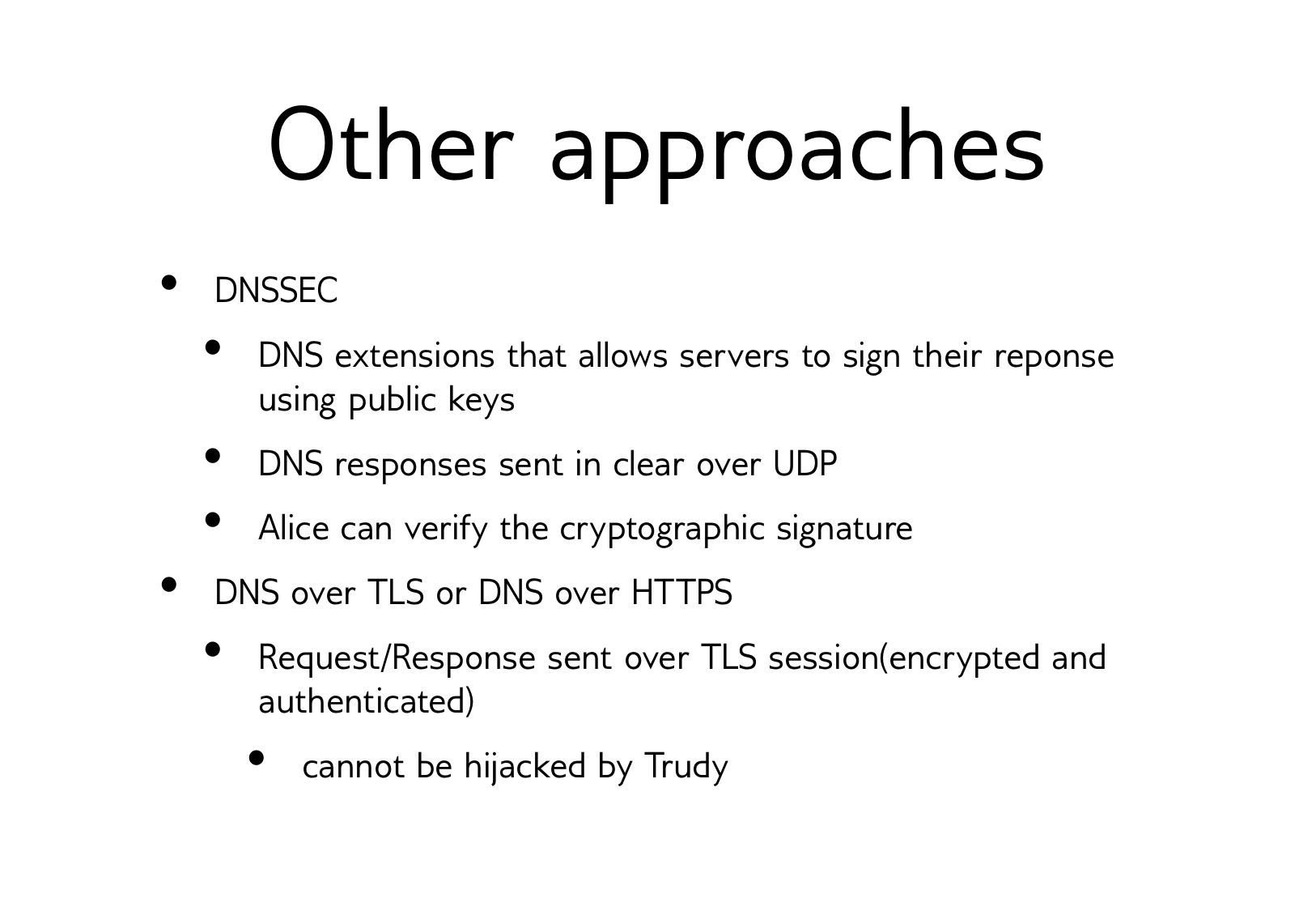

# Other approaches
DNSSEC
DNS extensions that allows servers to sign their reponse using public keys
DNS responses sent in clear over UDP
Alice can verify the cryptographic signature
DNS over TLS or DNS over HTTPS
Request/Response sent over TLS session(encrypted and authenticated)
cannot be hijacked by Trudy